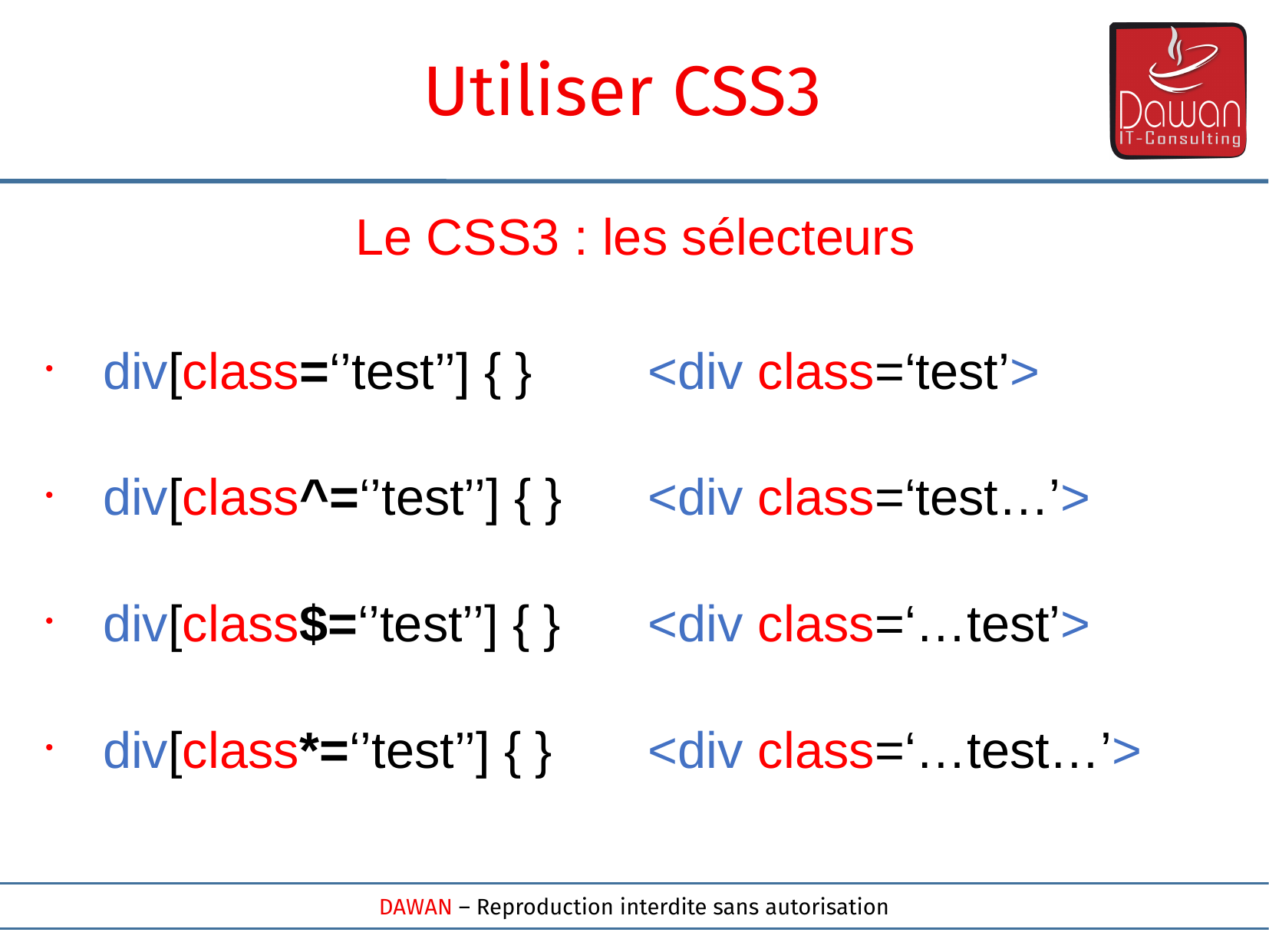

Utiliser CSS3
Le CSS3 : les sélecteurs

div[class=‘’test’’] { }	      <div class=‘test’>

div[class^=‘’test’’] { }	      <div class=‘test…’>

div[class$=‘’test’’] { }	      <div class=‘…test’>

div[class*=‘’test’’] { }	      <div class=‘…test…’>